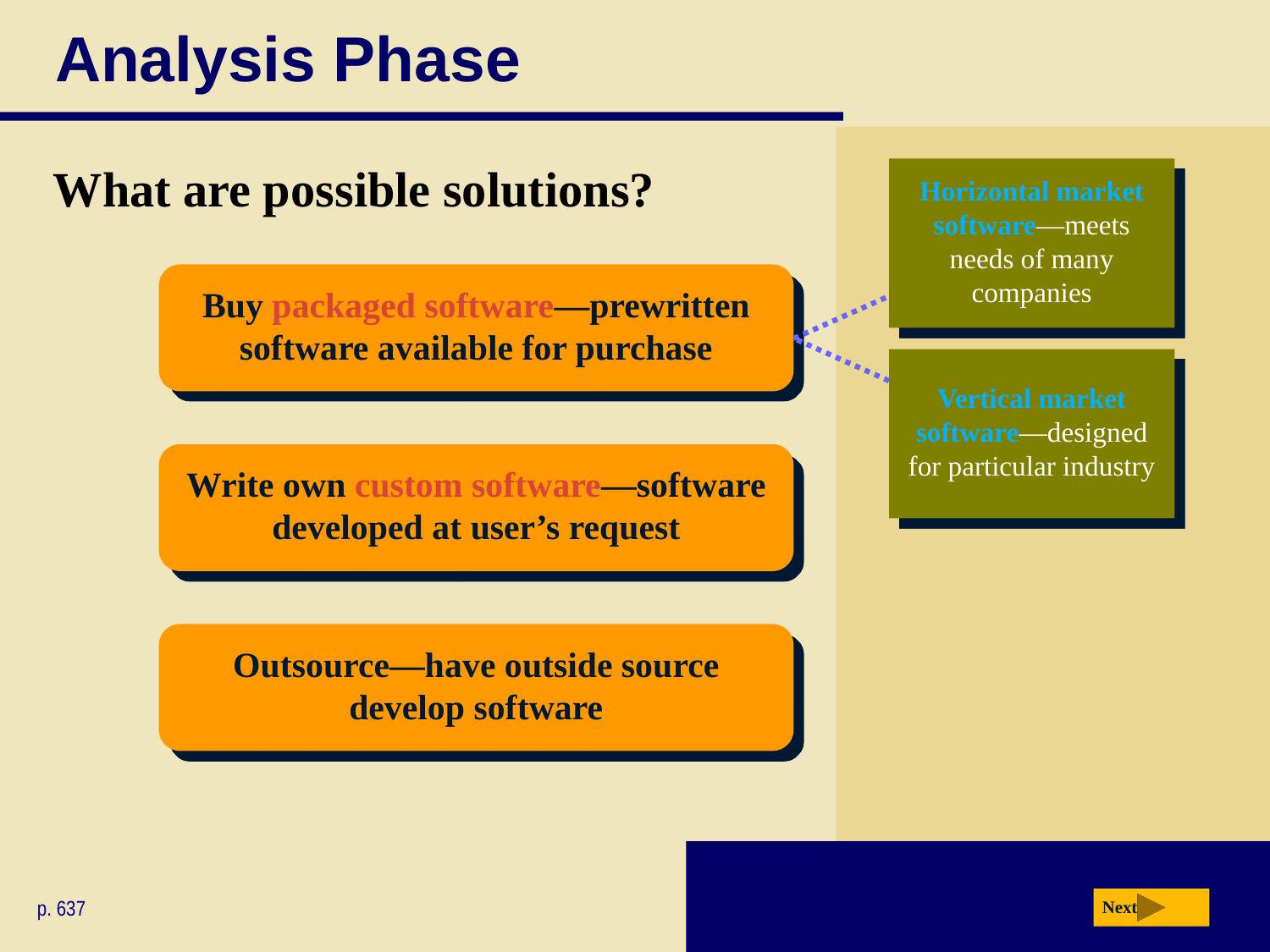

# Analysis Phase
What are possible solutions?
Horizontal market software—meets needs of many companies
Buy packaged software—prewritten software available for purchase

Vertical market software—designed for particular industry
Write own custom software—software developed at user’s request
Outsource—have outside source develop software
p. 637

Next